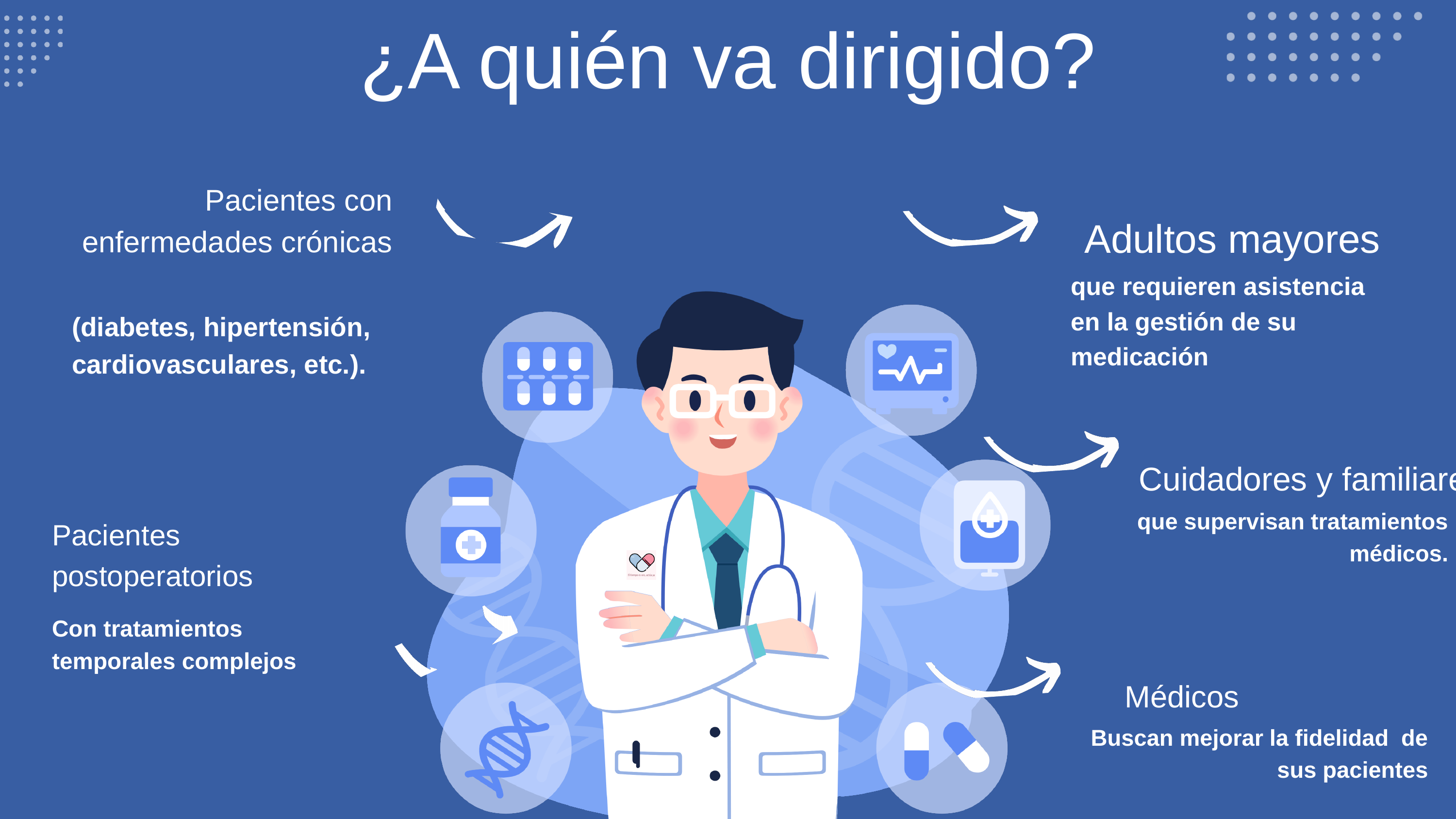

¿A quién va dirigido?

Pacientes con enfermedades crónicas

Adultos mayores

que requieren asistencia en la gestión de su medicación

(diabetes, hipertensión, cardiovasculares, etc.).

Cuidadores y familiares
que supervisan tratamientos médicos.
Pacientes postoperatorios

Con tratamientos temporales complejos

Médicos
Buscan mejorar la fidelidad  de sus pacientes